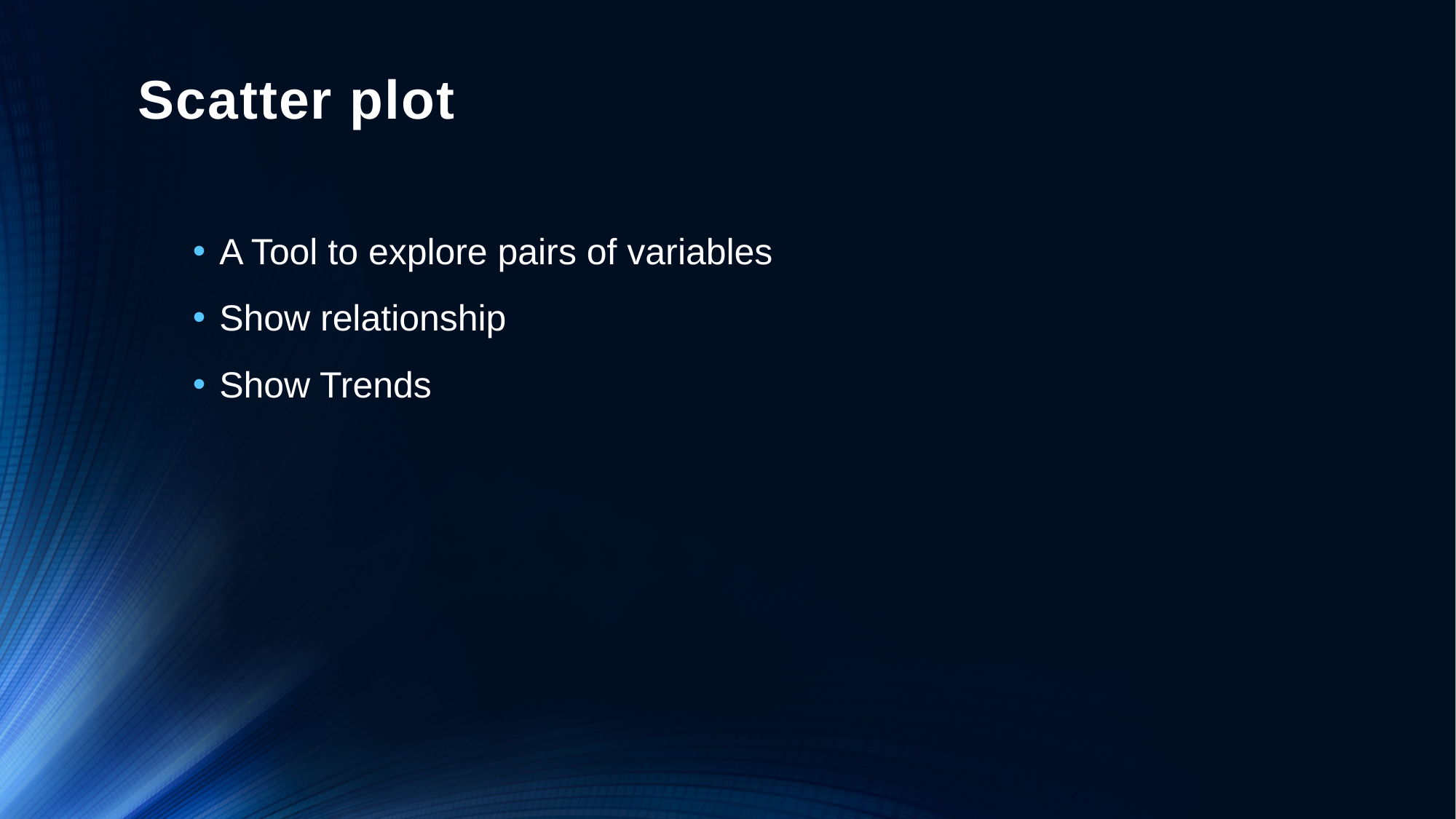

# Scatter plot
A Tool to explore pairs of variables
Show relationship
Show Trends